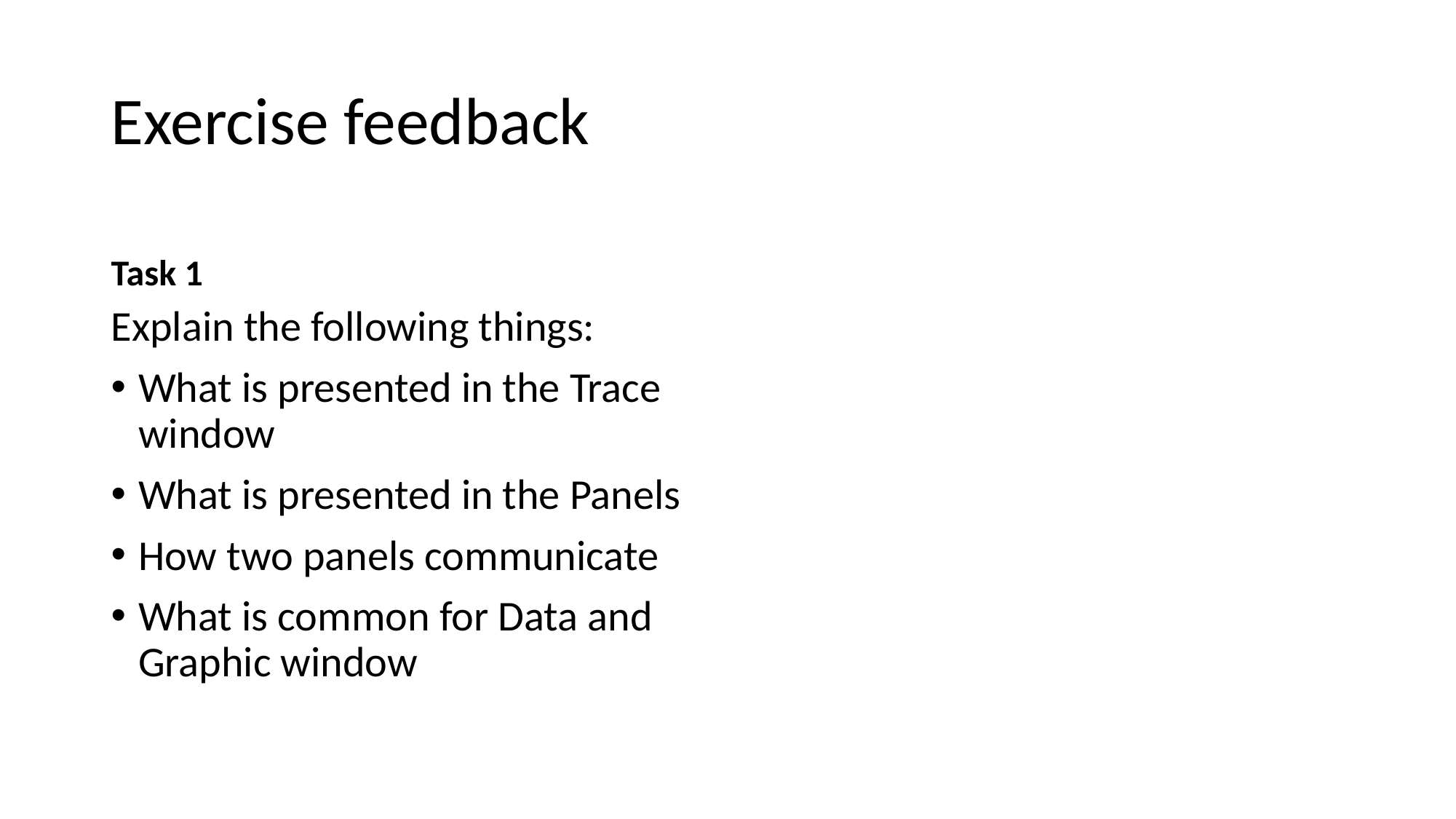

# Exercise feedback
Task 1
Explain the following things:
What is presented in the Trace window
What is presented in the Panels
How two panels communicate
What is common for Data and Graphic window